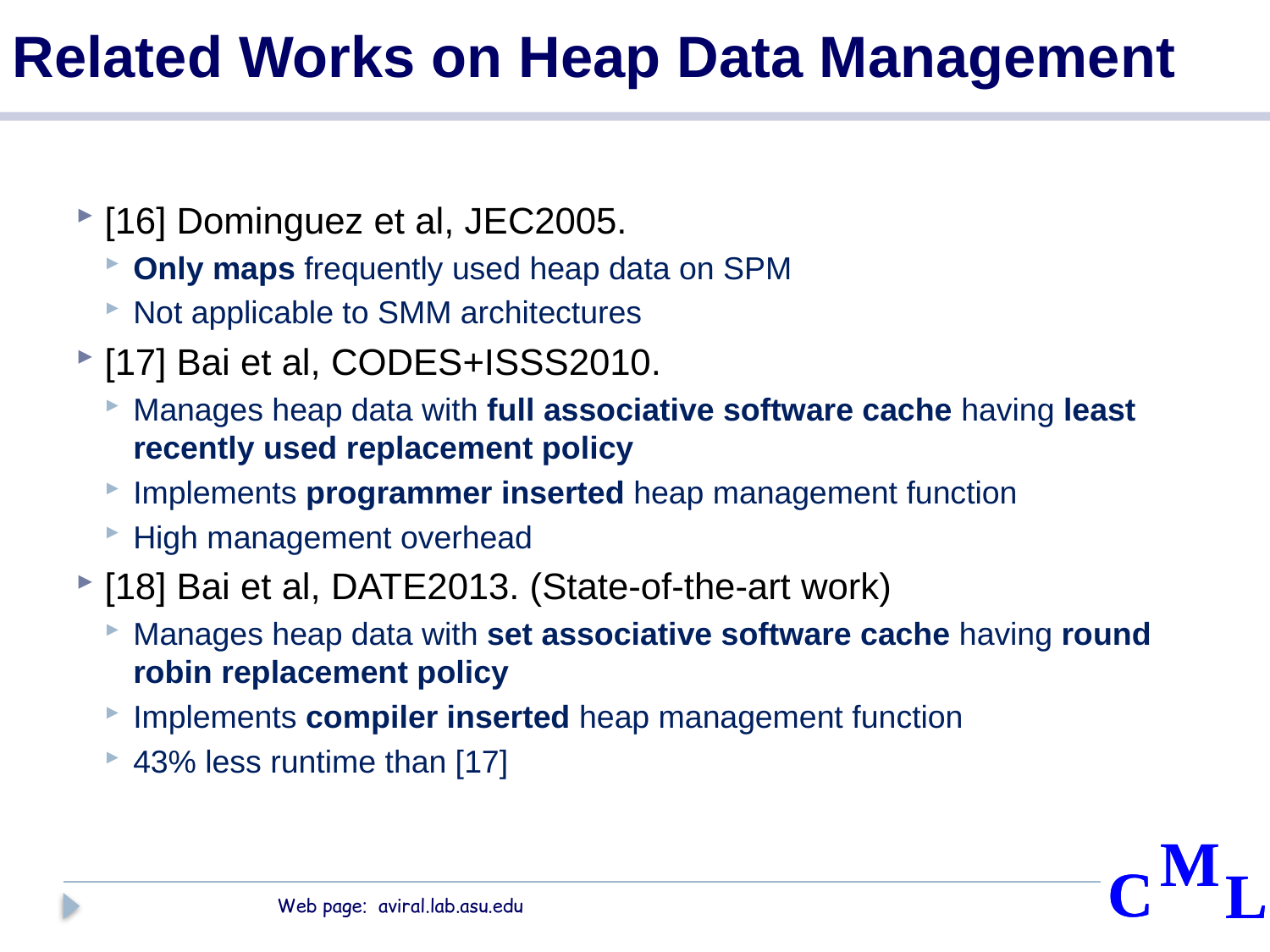

# Related Works on Heap Data Management
[16] Dominguez et al, JEC2005.
Only maps frequently used heap data on SPM
Not applicable to SMM architectures
[17] Bai et al, CODES+ISSS2010.
Manages heap data with full associative software cache having least recently used replacement policy
Implements programmer inserted heap management function
High management overhead
[18] Bai et al, DATE2013. (State-of-the-art work)
Manages heap data with set associative software cache having round robin replacement policy
Implements compiler inserted heap management function
43% less runtime than [17]